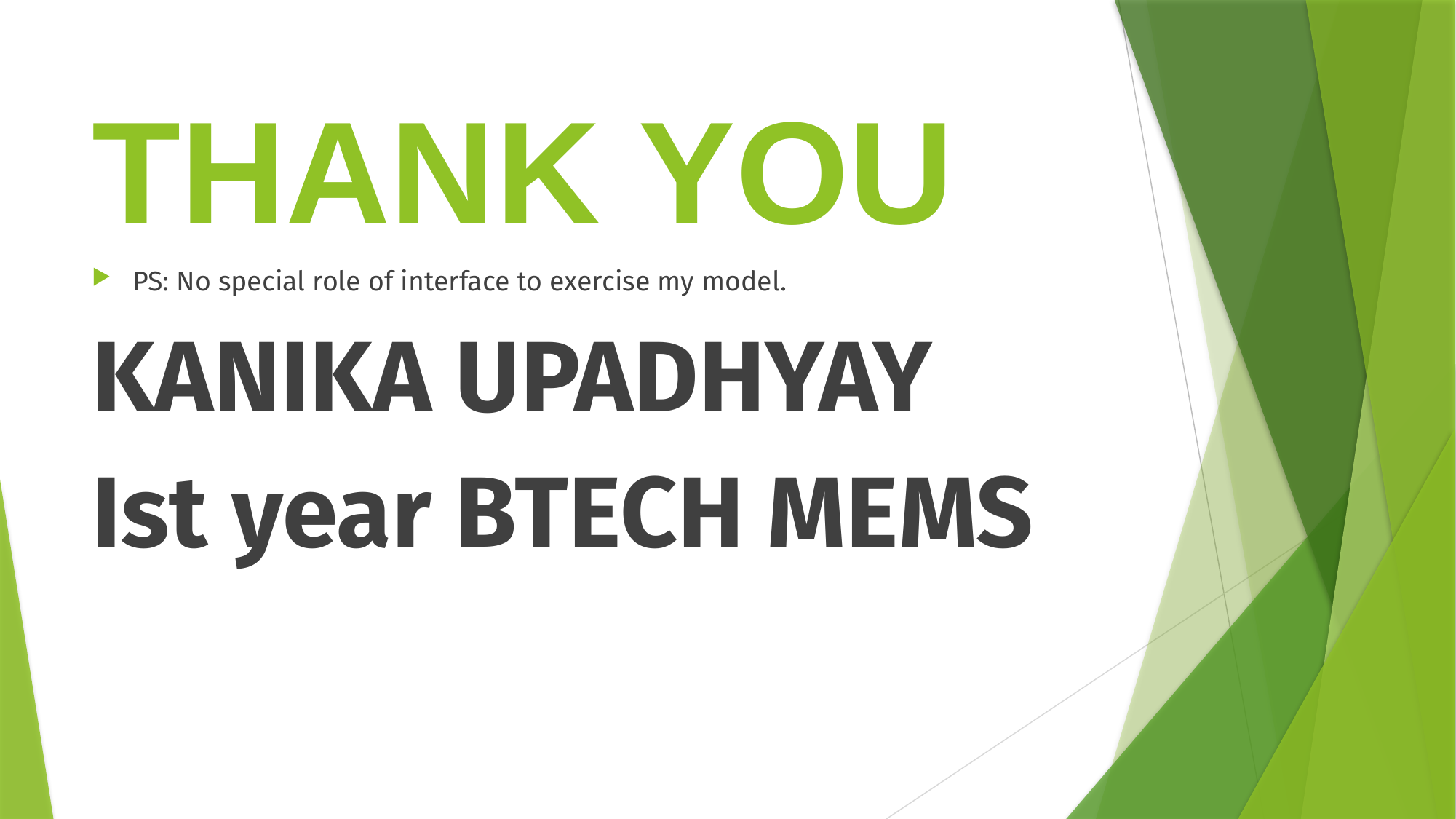

# THANK YOU
PS: No special role of interface to exercise my model.
KANIKA UPADHYAY
Ist year BTECH MEMS